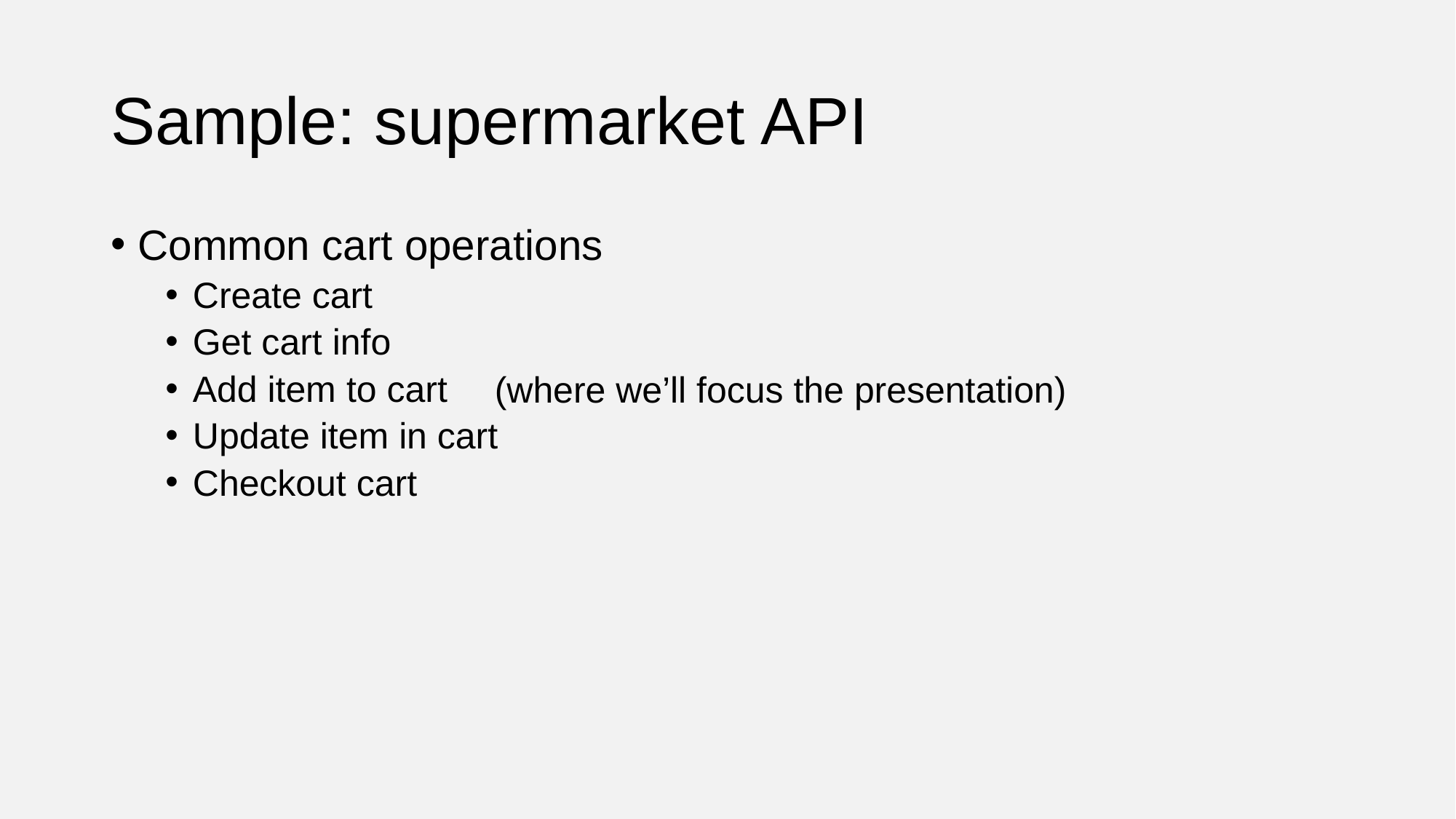

# Sample: supermarket API
Common cart operations
Create cart
Get cart info
Add item to cart
Update item in cart
Checkout cart

(where we’ll focus the presentation)